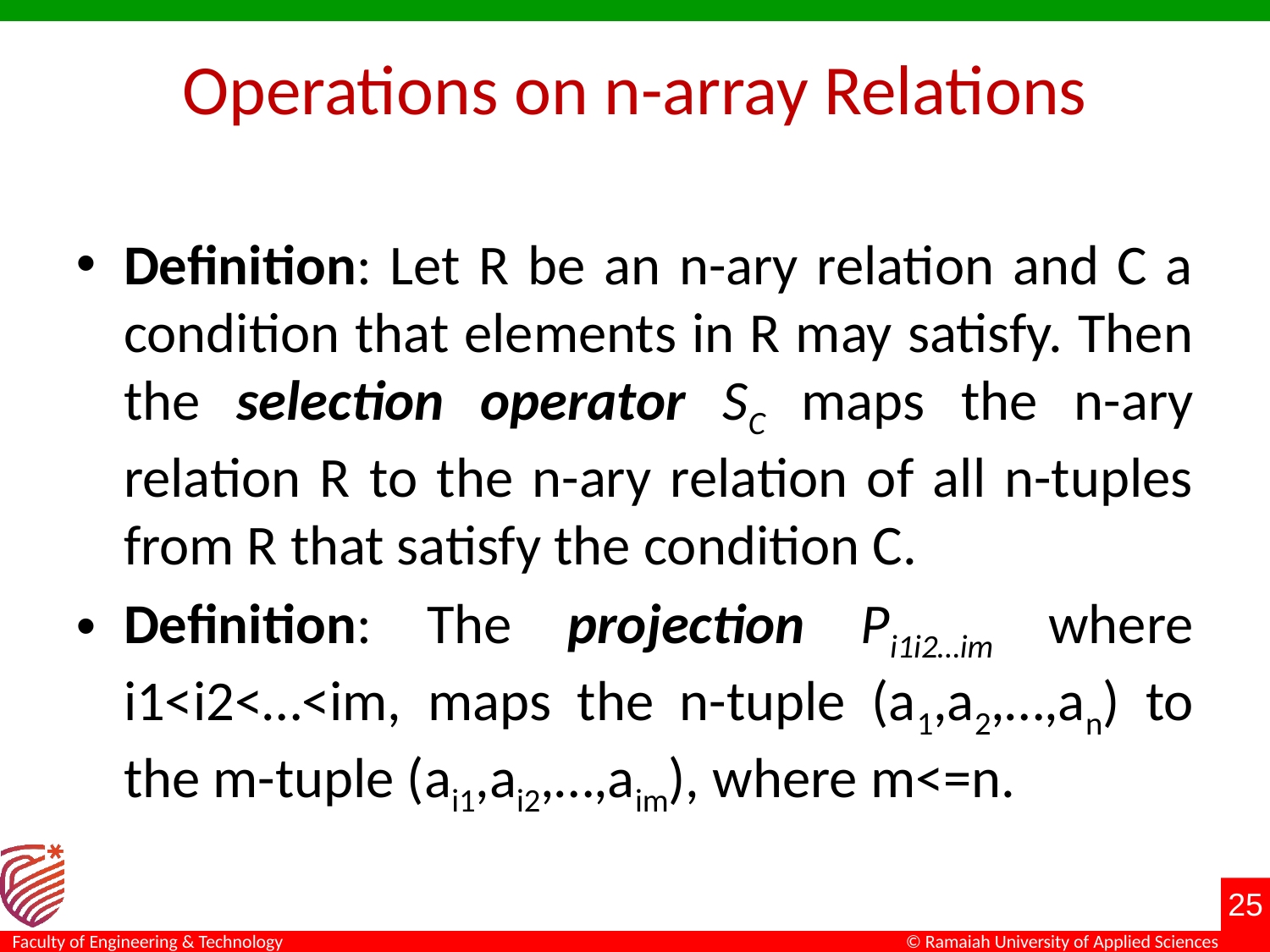

# Operations on n-array Relations
Definition: Let R be an n-ary relation and C a condition that elements in R may satisfy. Then the selection operator SC maps the n-ary relation R to the n-ary relation of all n-tuples from R that satisfy the condition C.
Definition: The projection Pi1i2…im where i1<i2<…<im, maps the n-tuple (a1,a2,…,an) to the m-tuple (ai1,ai2,…,aim), where m<=n.